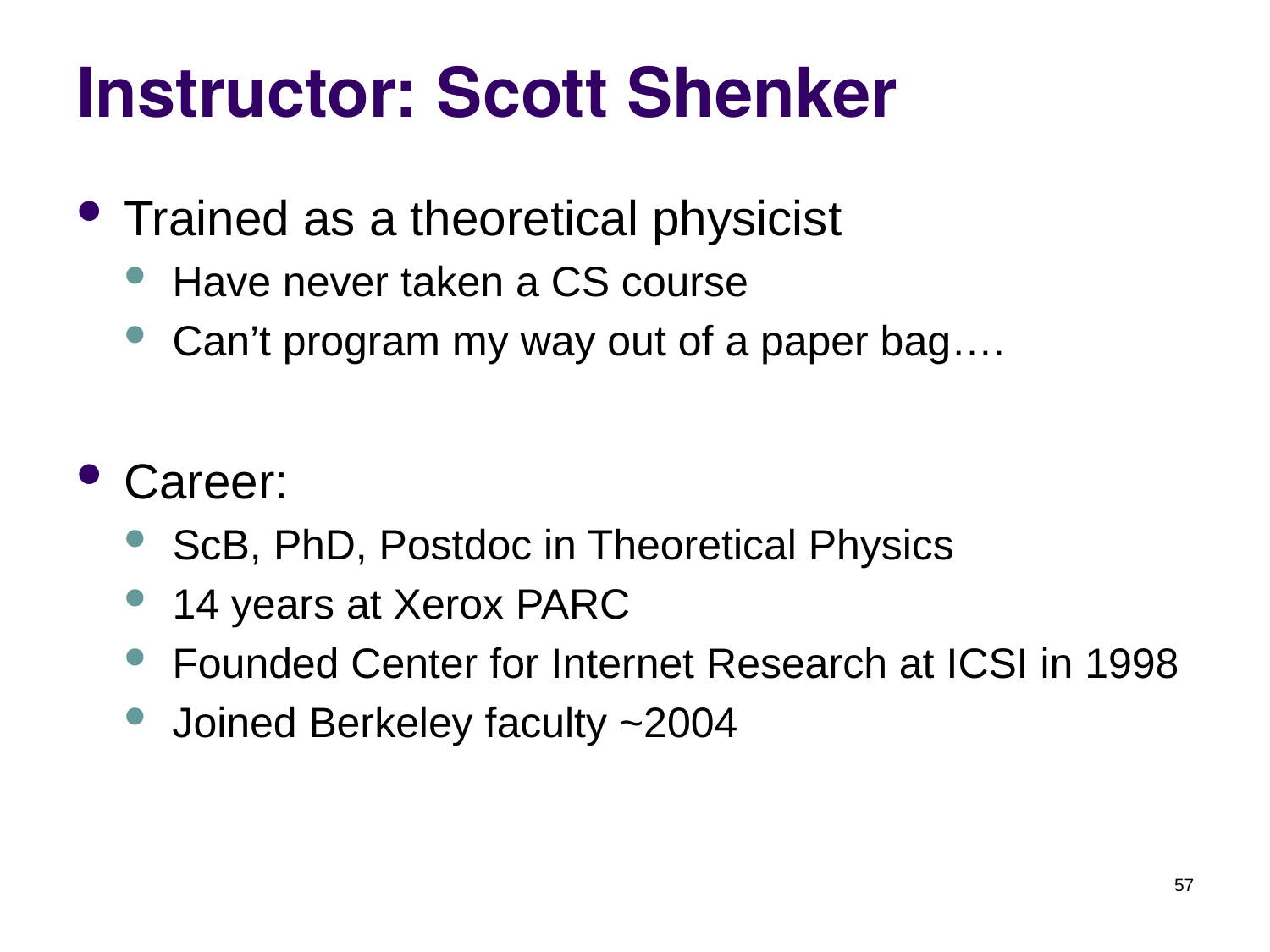

# Instructor: Scott Shenker
Trained as a theoretical physicist
Have never taken a CS course
Can’t program my way out of a paper bag….

Career:
ScB, PhD, Postdoc in Theoretical Physics
14 years at Xerox PARC
Founded Center for Internet Research at ICSI in 1998
Joined Berkeley faculty ~2004
57